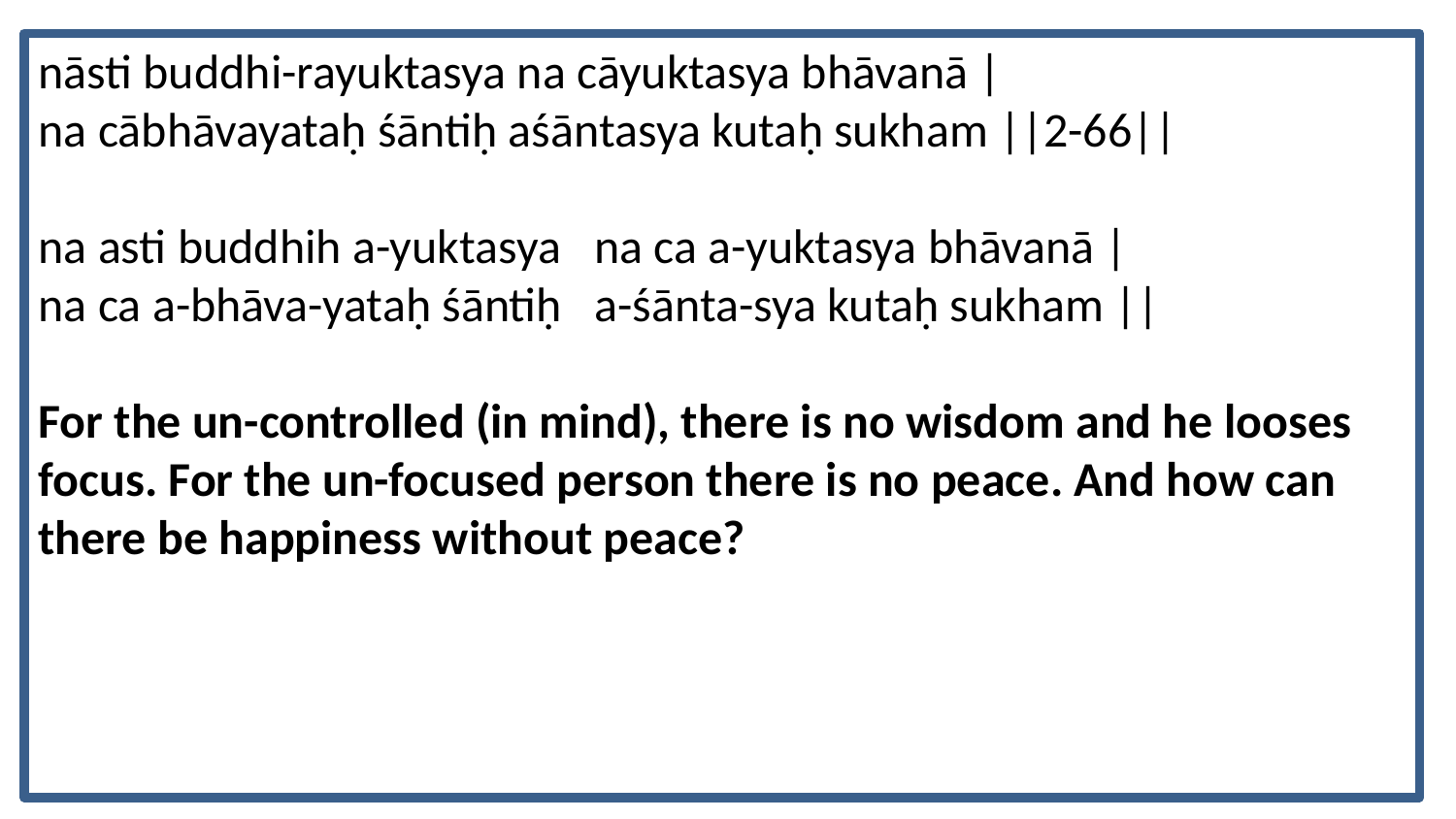

nāsti buddhi-rayuktasya na cāyuktasya bhāvanā |
na cābhāvayataḥ śāntiḥ aśāntasya kutaḥ sukham ||2-66||

na asti buddhih a-yuktasya   na ca a-yuktasya bhāvanā |
na ca a-bhāva-yataḥ śāntiḥ   a-śānta-sya kutaḥ sukham ||

For the un-controlled (in mind), there is no wisdom and he looses focus. For the un-focused person there is no peace. And how can there be happiness without peace?